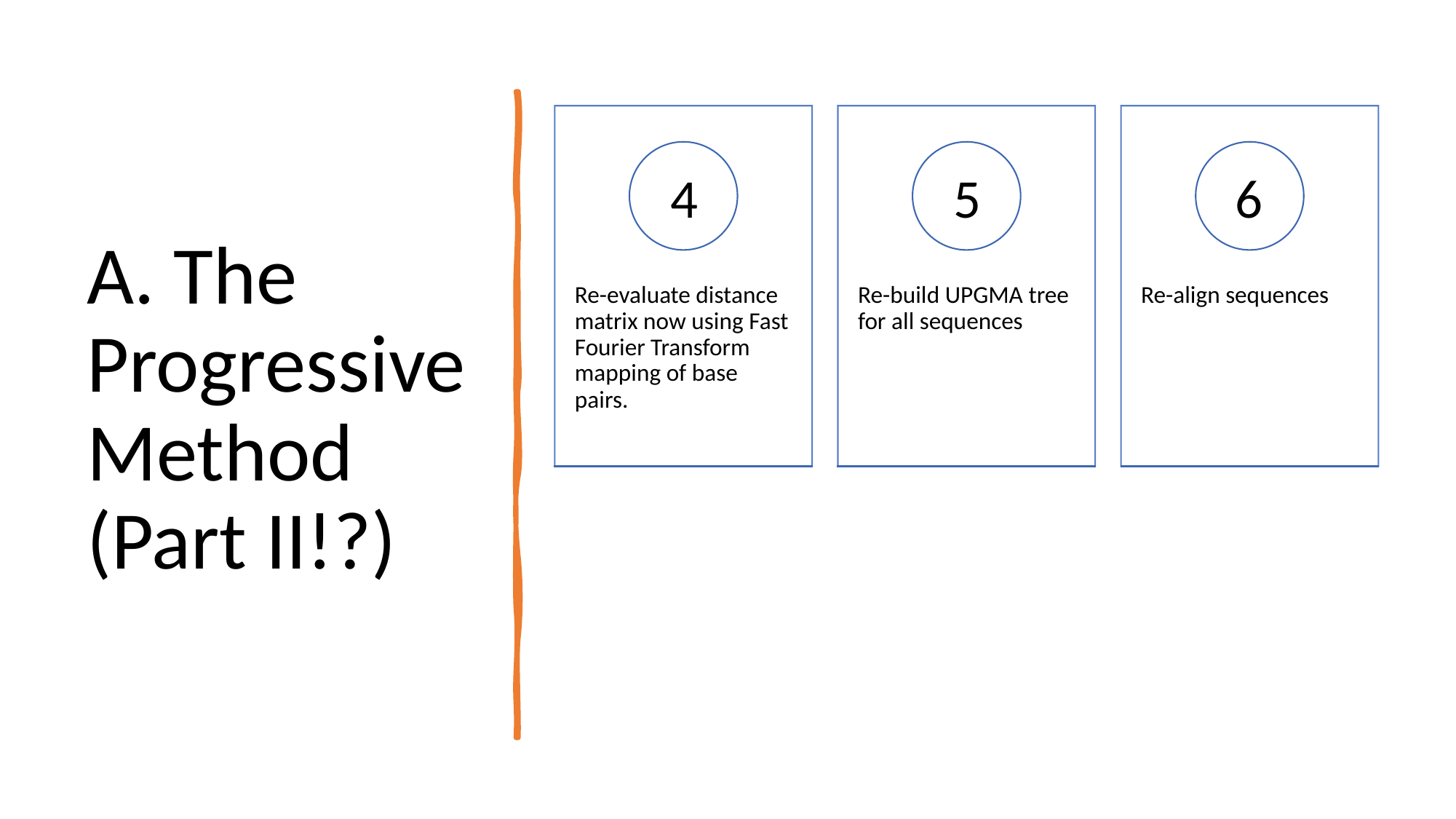

Re-evaluate distance matrix now using Fast Fourier Transform mapping of base pairs.
1
Re-build UPGMA tree for all sequences
2
Re-align sequences
3
# A. The Progressive Method (Part II!?)
6
4
5